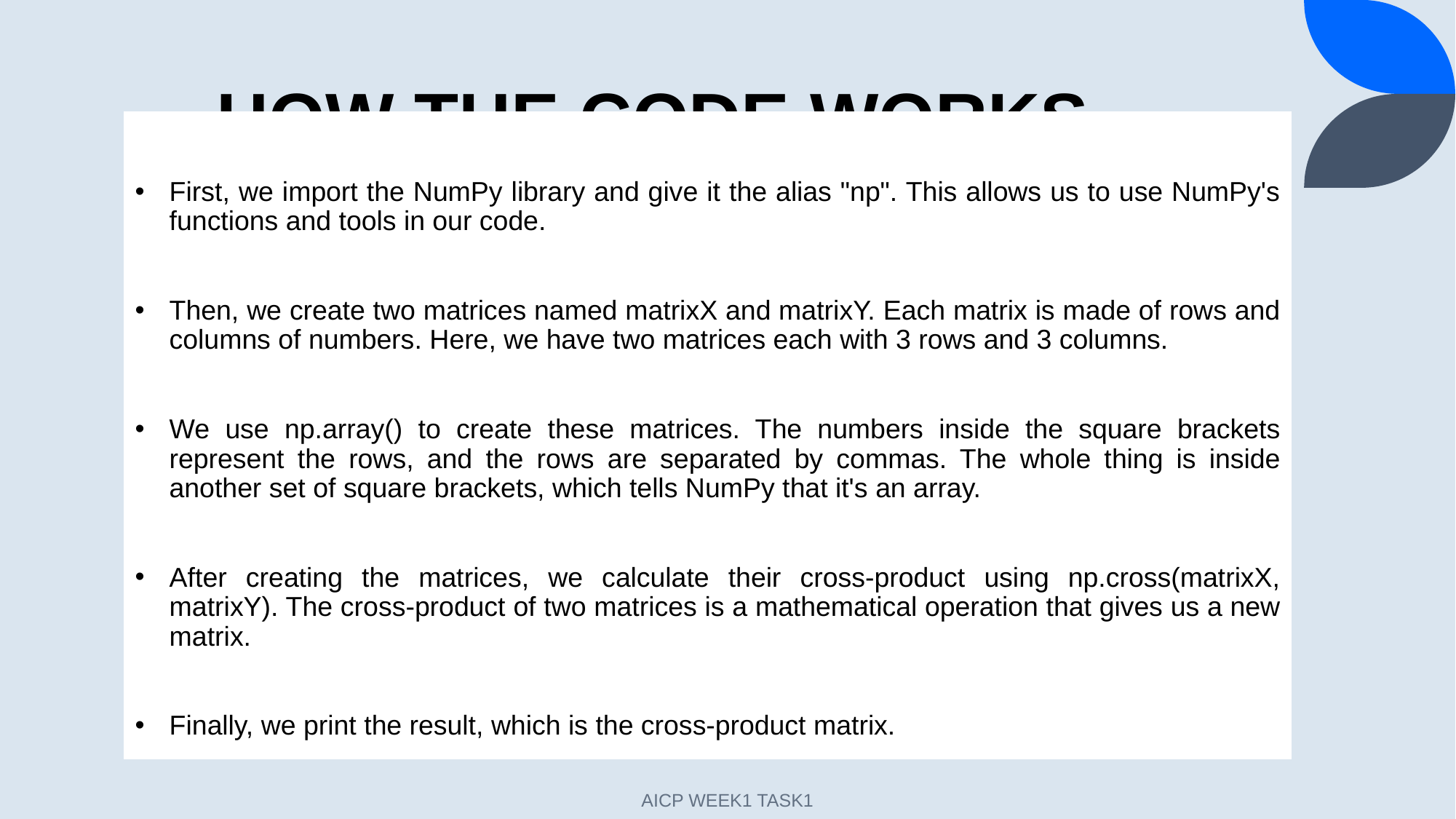

# HOW THE CODE WORKS

First, we import the NumPy library and give it the alias "np". This allows us to use NumPy's functions and tools in our code.

Then, we create two matrices named matrixX and matrixY. Each matrix is made of rows and columns of numbers. Here, we have two matrices each with 3 rows and 3 columns.

We use np.array() to create these matrices. The numbers inside the square brackets represent the rows, and the rows are separated by commas. The whole thing is inside another set of square brackets, which tells NumPy that it's an array.

After creating the matrices, we calculate their cross-product using np.cross(matrixX, matrixY). The cross-product of two matrices is a mathematical operation that gives us a new matrix.

Finally, we print the result, which is the cross-product matrix.
13
AICP WEEK1 TASK1